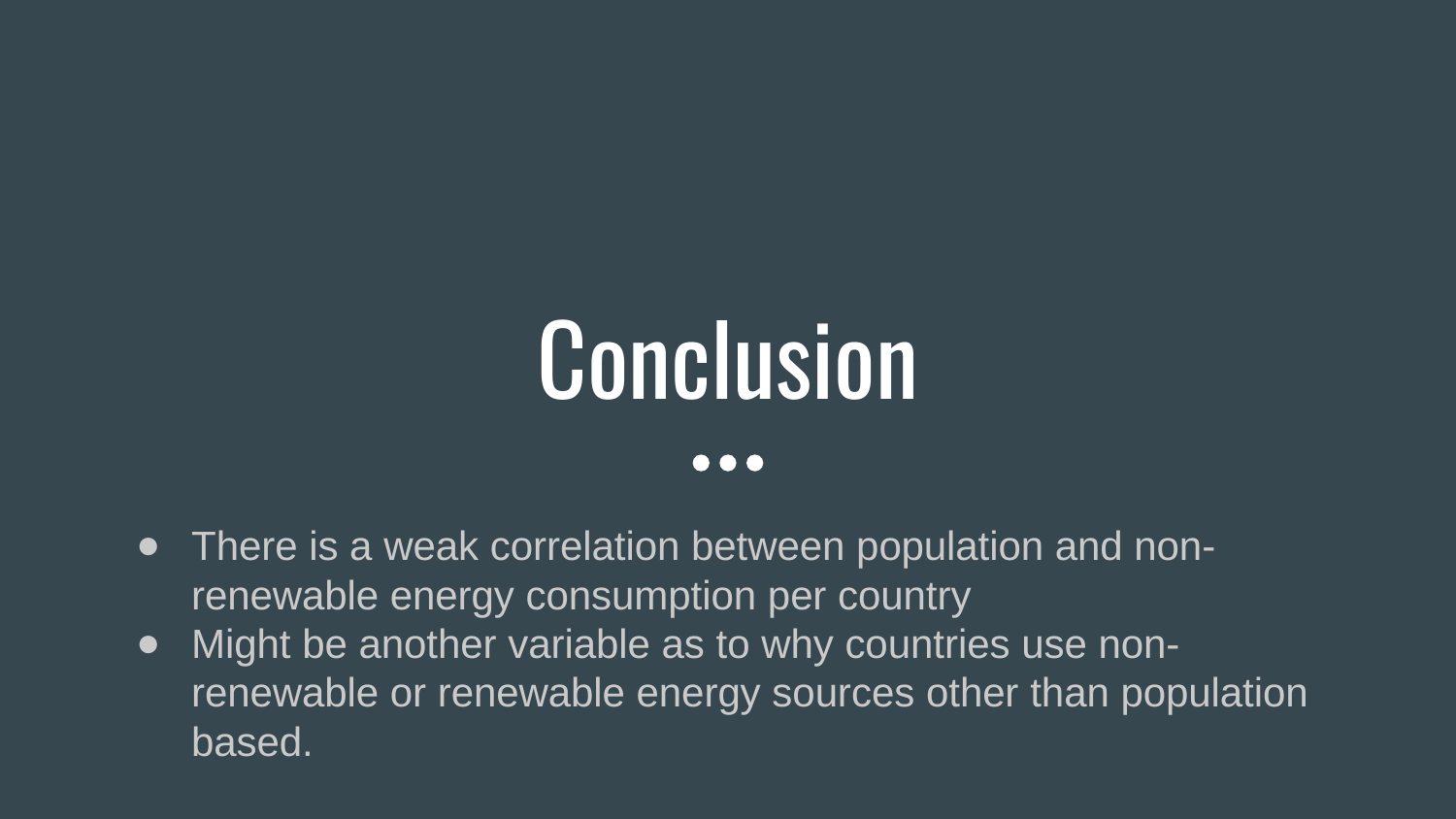

# Conclusion
There is a weak correlation between population and non-renewable energy consumption per country
Might be another variable as to why countries use non-renewable or renewable energy sources other than population based.